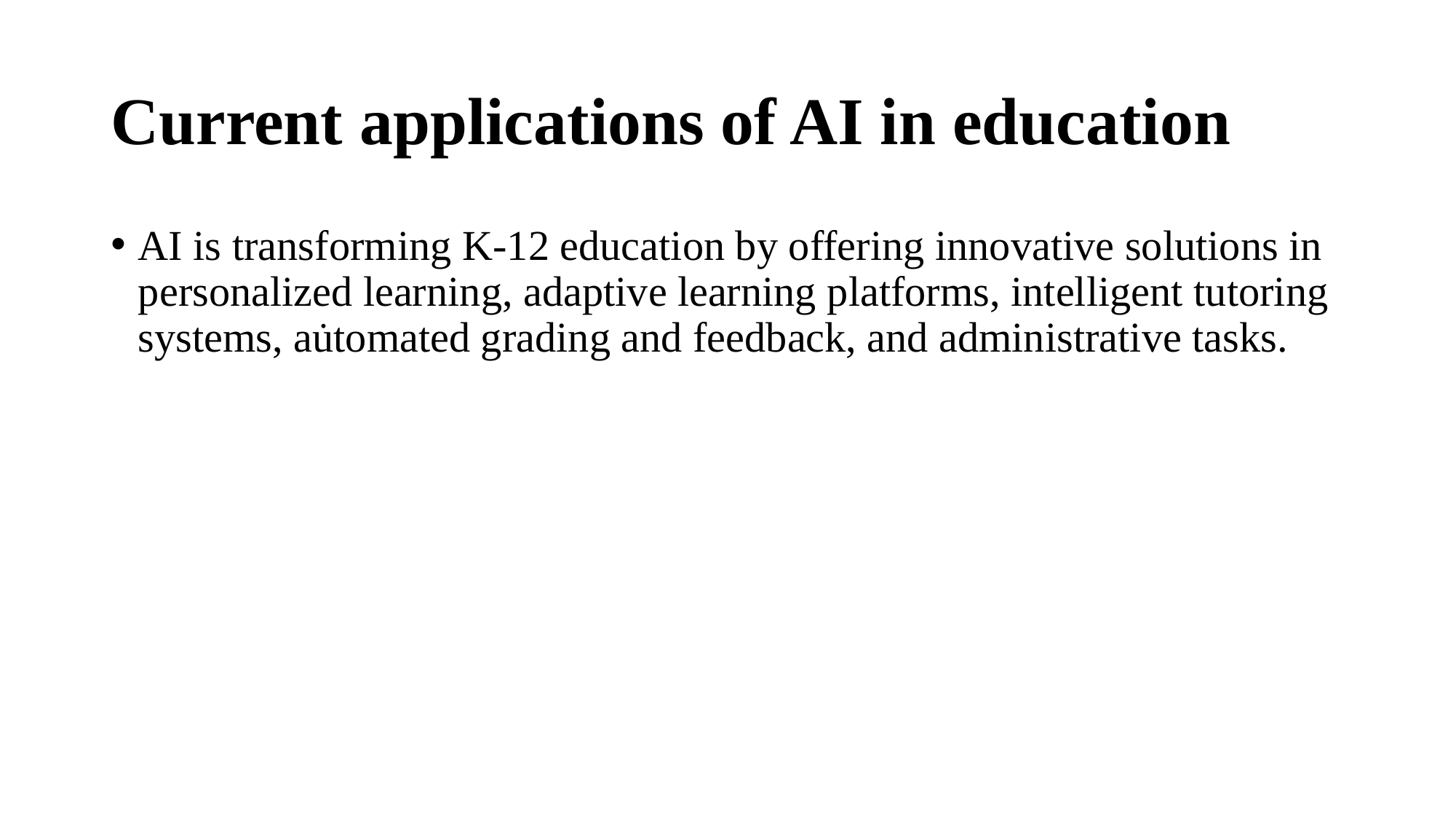

# Current applications of AI in education
AI is transforming K-12 education by offering innovative solutions in personalized learning, adaptive learning platforms, intelligent tutoring systems, automated grading and feedback, and administrative tasks.

.